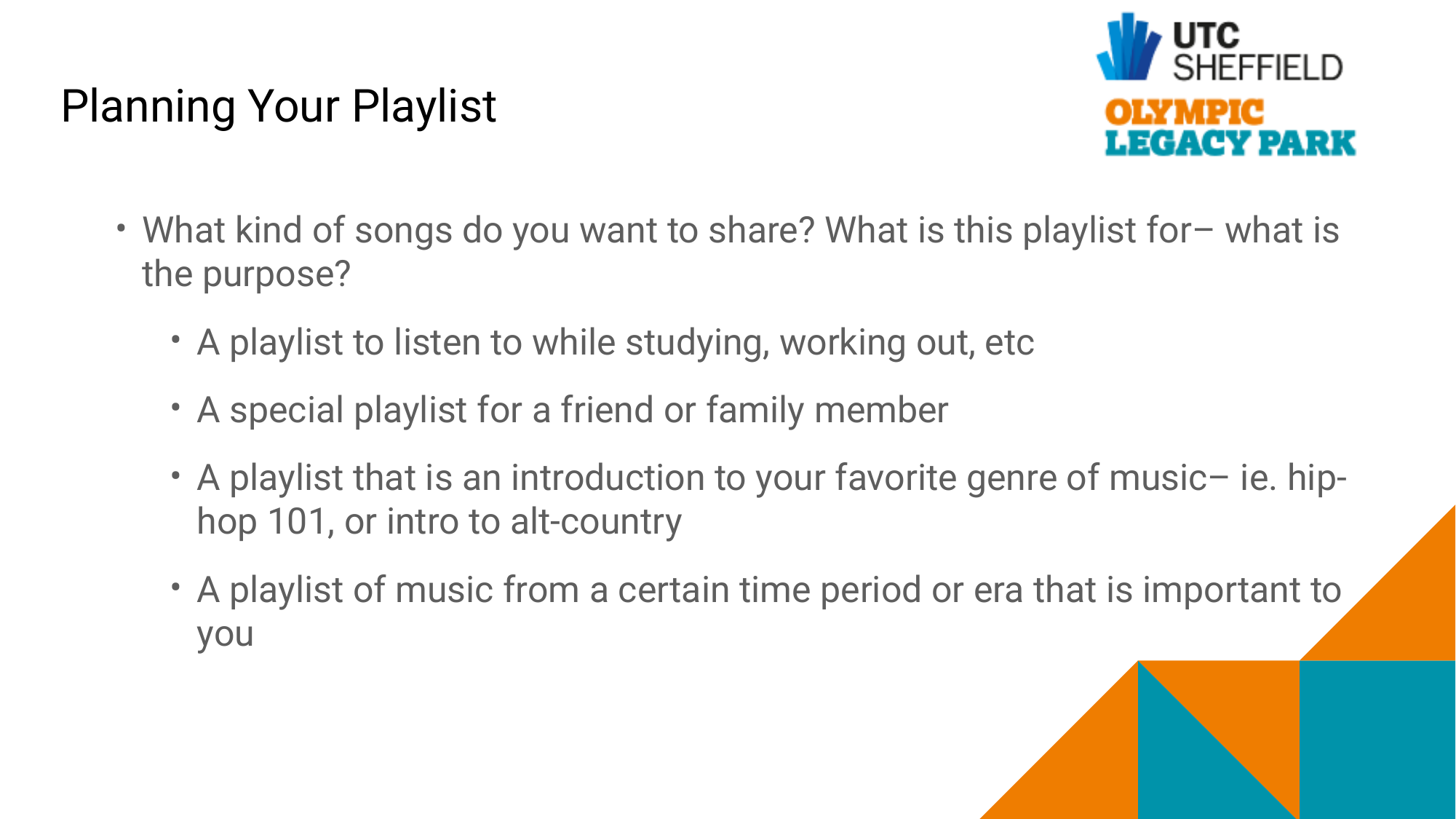

# Planning Your Playlist
What kind of songs do you want to share? What is this playlist for– what is the purpose?
A playlist to listen to while studying, working out, etc
A special playlist for a friend or family member
A playlist that is an introduction to your favorite genre of music– ie. hip-hop 101, or intro to alt-country
A playlist of music from a certain time period or era that is important to you